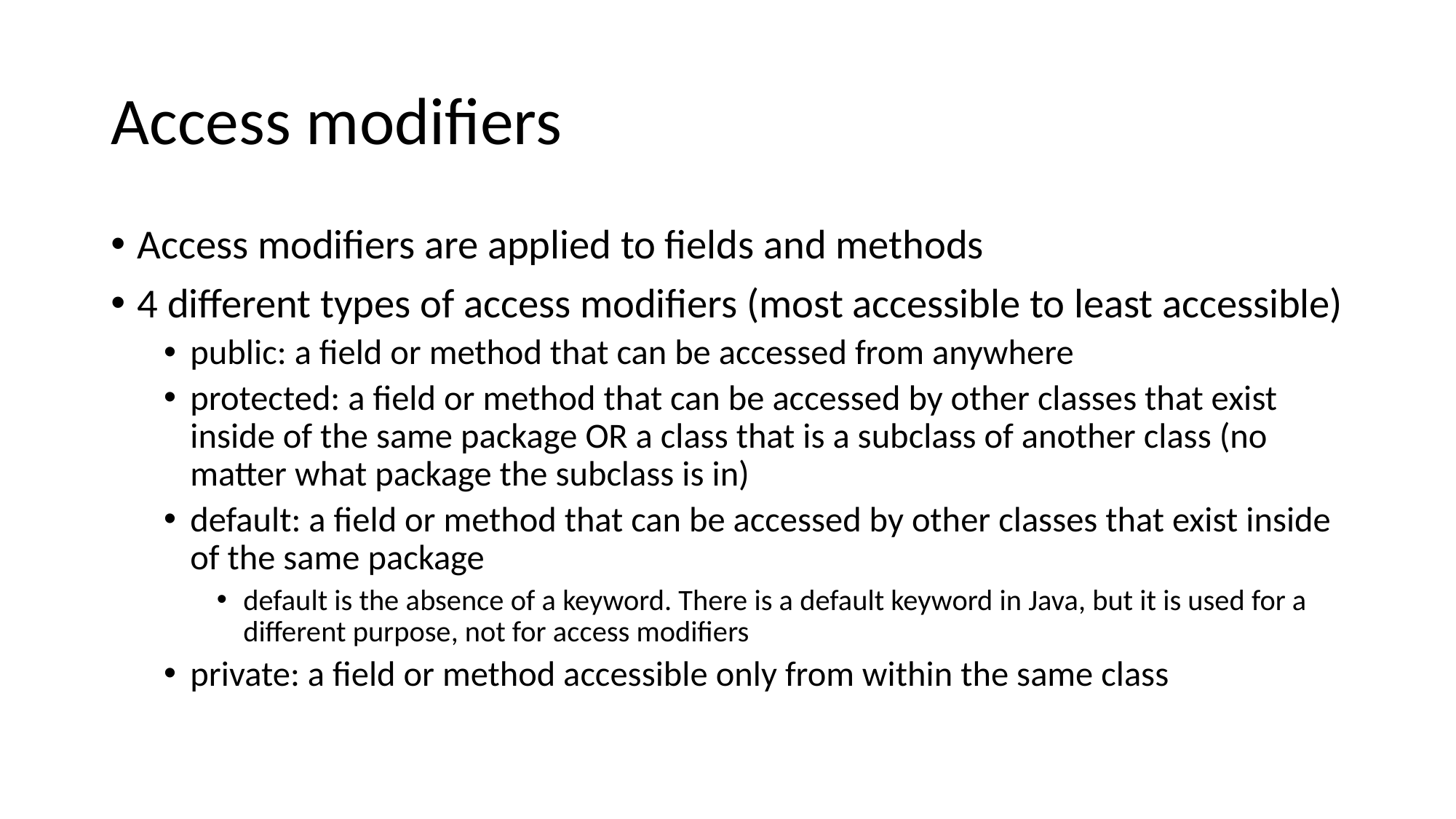

# Access modifiers
Access modifiers are applied to fields and methods
4 different types of access modifiers (most accessible to least accessible)
public: a field or method that can be accessed from anywhere
protected: a field or method that can be accessed by other classes that exist inside of the same package OR a class that is a subclass of another class (no matter what package the subclass is in)
default: a field or method that can be accessed by other classes that exist inside of the same package
default is the absence of a keyword. There is a default keyword in Java, but it is used for a different purpose, not for access modifiers
private: a field or method accessible only from within the same class